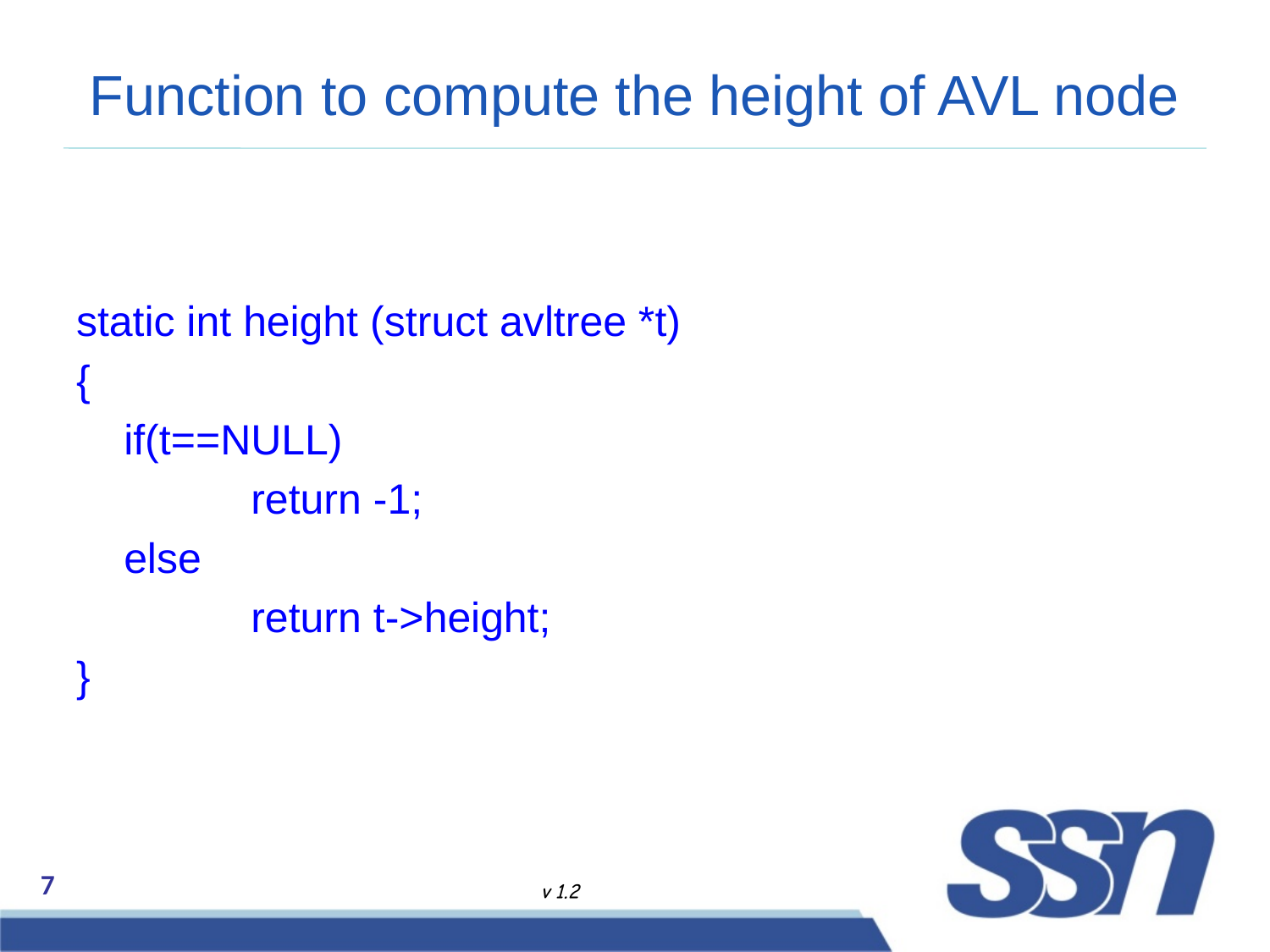

# Function to compute the height of AVL node

static int height (struct avltree *t)
{
	if(t==NULL)
		return -1;
	else
		return t->height;
}